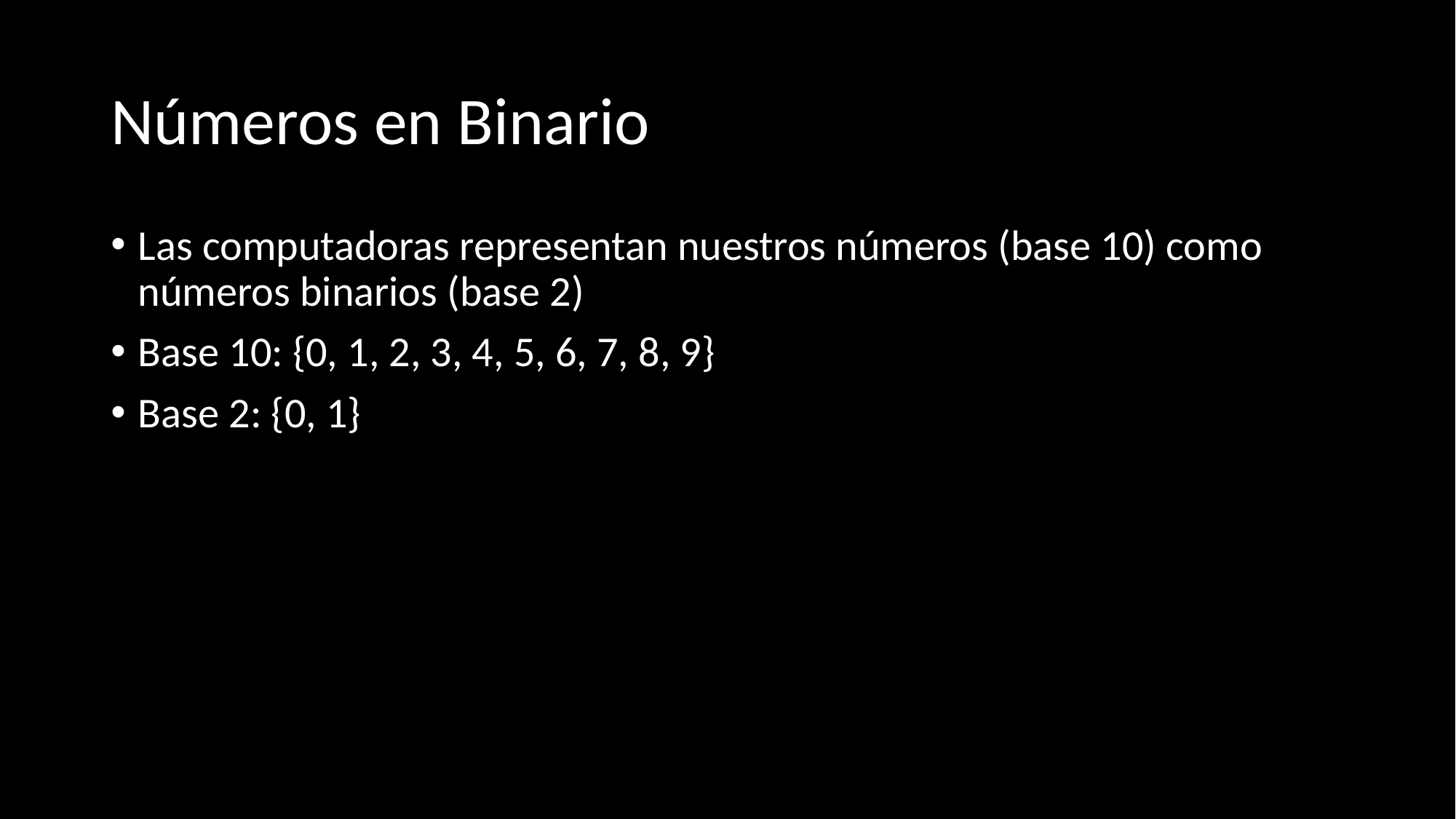

# Números en Binario
Las computadoras representan nuestros números (base 10) como números binarios (base 2)
Base 10: {0, 1, 2, 3, 4, 5, 6, 7, 8, 9}
Base 2: {0, 1}